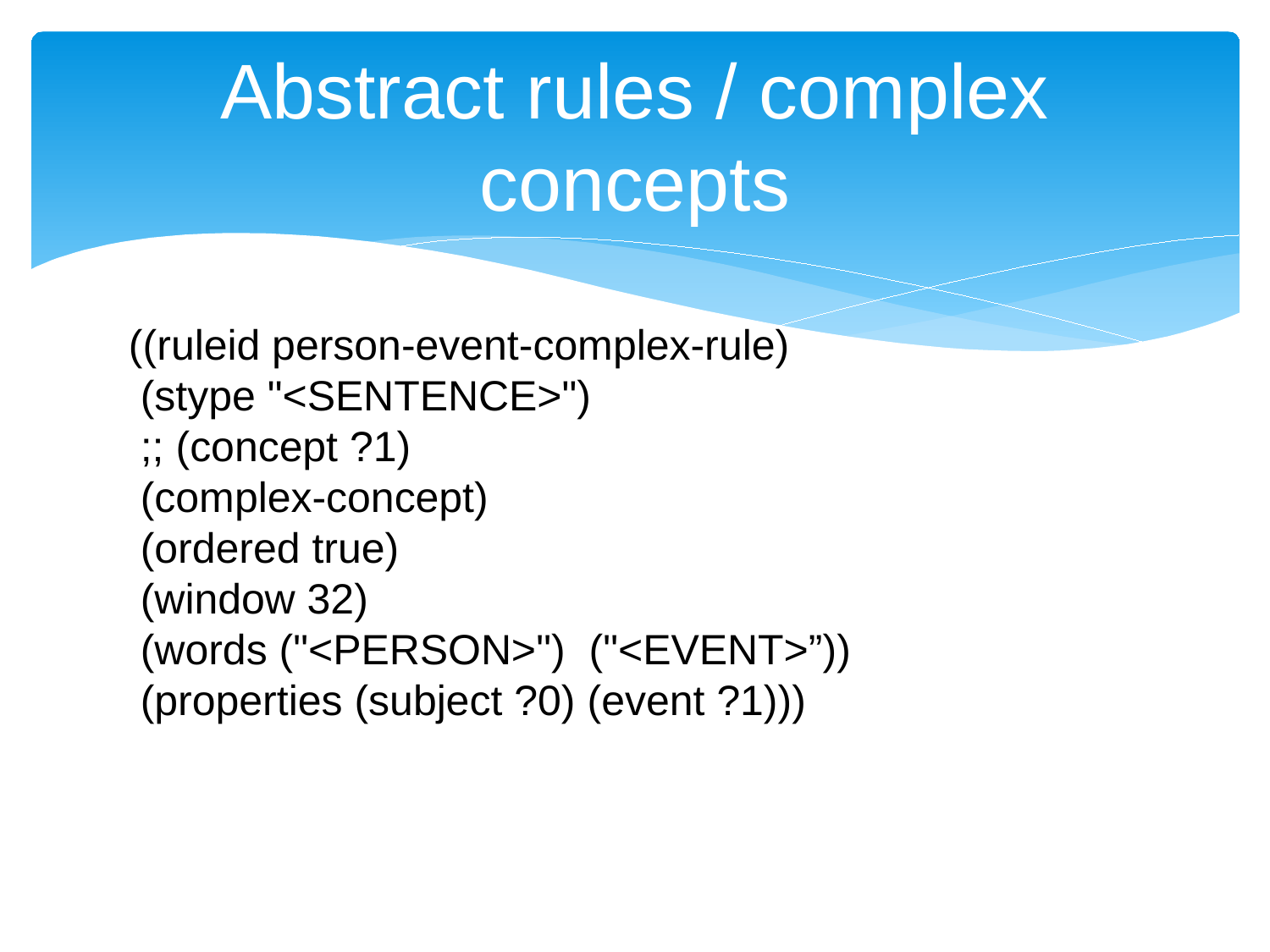

# Abstract rules / complex concepts
((ruleid person-event-complex-rule)
 (stype "<SENTENCE>")
 ;; (concept ?1)
 (complex-concept)
 (ordered true)
 (window 32)
 (words ("<PERSON>")  ("<EVENT>”))
 (properties (subject ?0) (event ?1)))